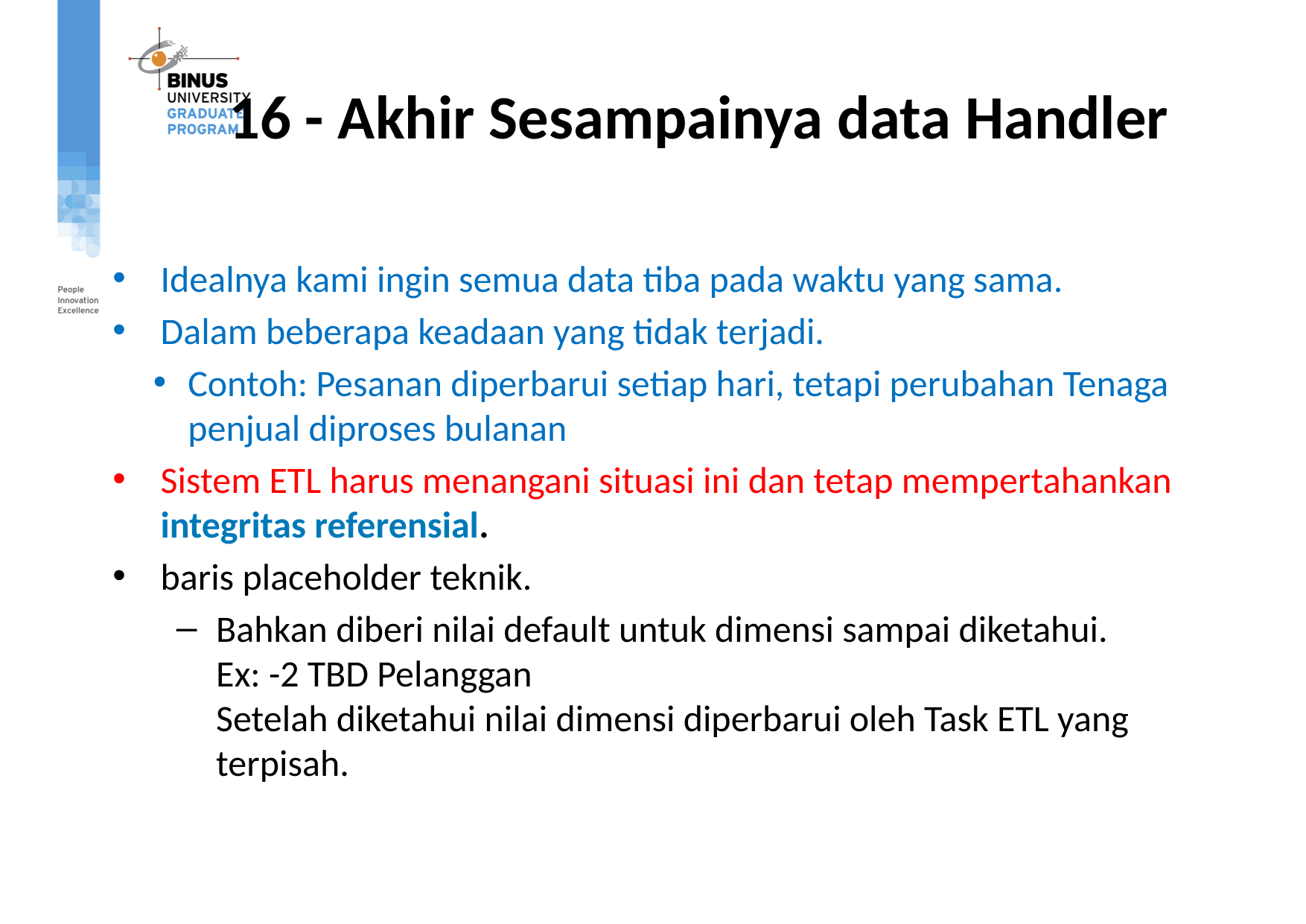

# 16 - Akhir Sesampainya data Handler
Idealnya kami ingin semua data tiba pada waktu yang sama.
Dalam beberapa keadaan yang tidak terjadi.
Contoh: Pesanan diperbarui setiap hari, tetapi perubahan Tenaga penjual diproses bulanan
Sistem ETL harus menangani situasi ini dan tetap mempertahankan integritas referensial.
baris placeholder teknik.
Bahkan diberi nilai default untuk dimensi sampai diketahui.
Ex: -2 TBD Pelanggan
Setelah diketahui nilai dimensi diperbarui oleh Task ETL yang terpisah.